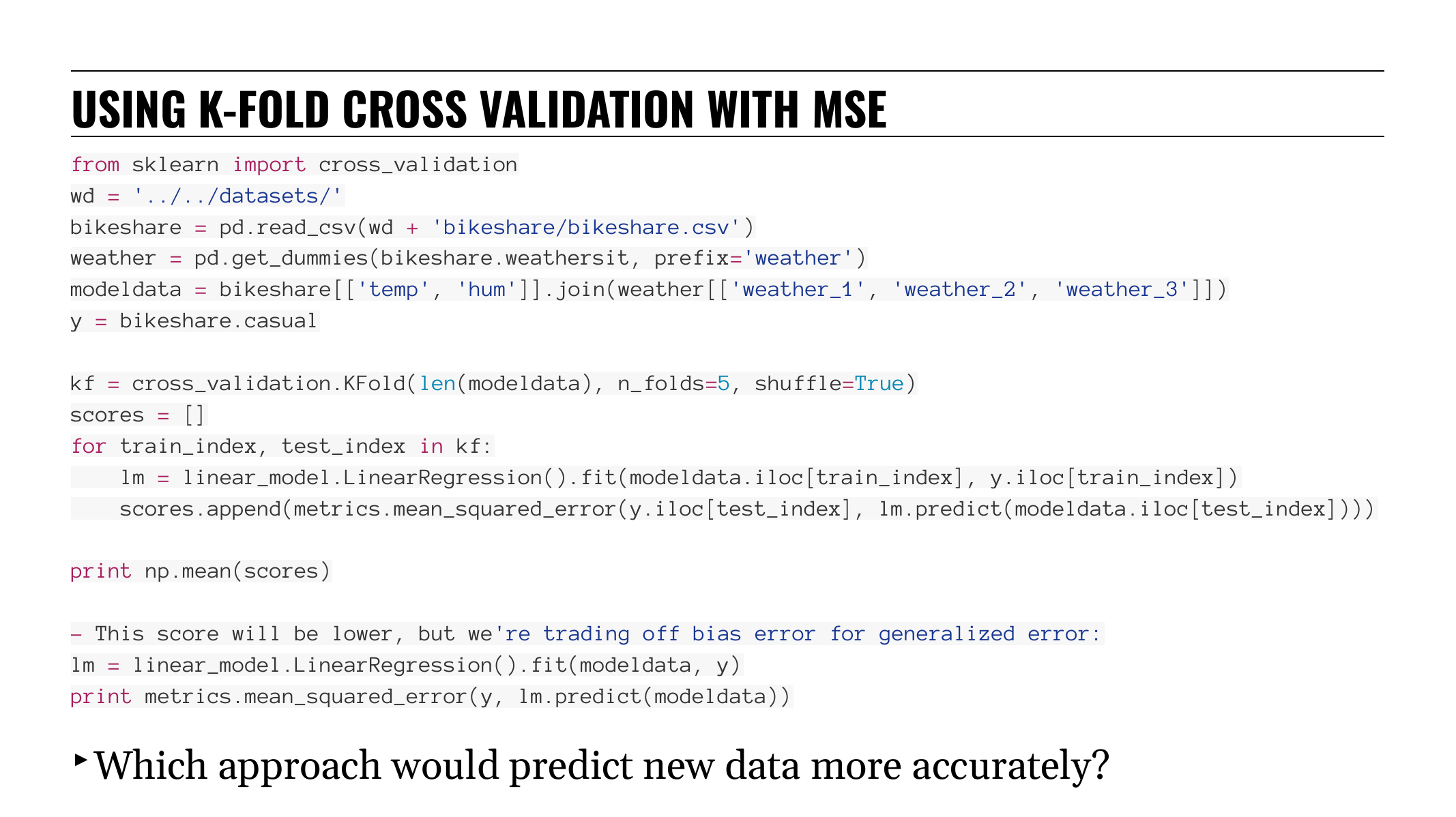

USING K-FOLD CROSS VALIDATION WITH MSE
from sklearn import cross_validation
wd = '../../datasets/'
bikeshare = pd.read_csv(wd + 'bikeshare/bikeshare.csv')
weather = pd.get_dummies(bikeshare.weathersit, prefix='weather')
modeldata = bikeshare[['temp', 'hum']].join(weather[['weather_1', 'weather_2', 'weather_3']])
y = bikeshare.casual
kf = cross_validation.KFold(len(modeldata), n_folds=5, shuffle=True)
scores = []
for train_index, test_index in kf:
    lm = linear_model.LinearRegression().fit(modeldata.iloc[train_index], y.iloc[train_index])
    scores.append(metrics.mean_squared_error(y.iloc[test_index], lm.predict(modeldata.iloc[test_index])))
print np.mean(scores)
- This score will be lower, but we're trading off bias error for generalized error:
lm = linear_model.LinearRegression().fit(modeldata, y)
print metrics.mean_squared_error(y, lm.predict(modeldata))

Which approach would predict new data more accurately?